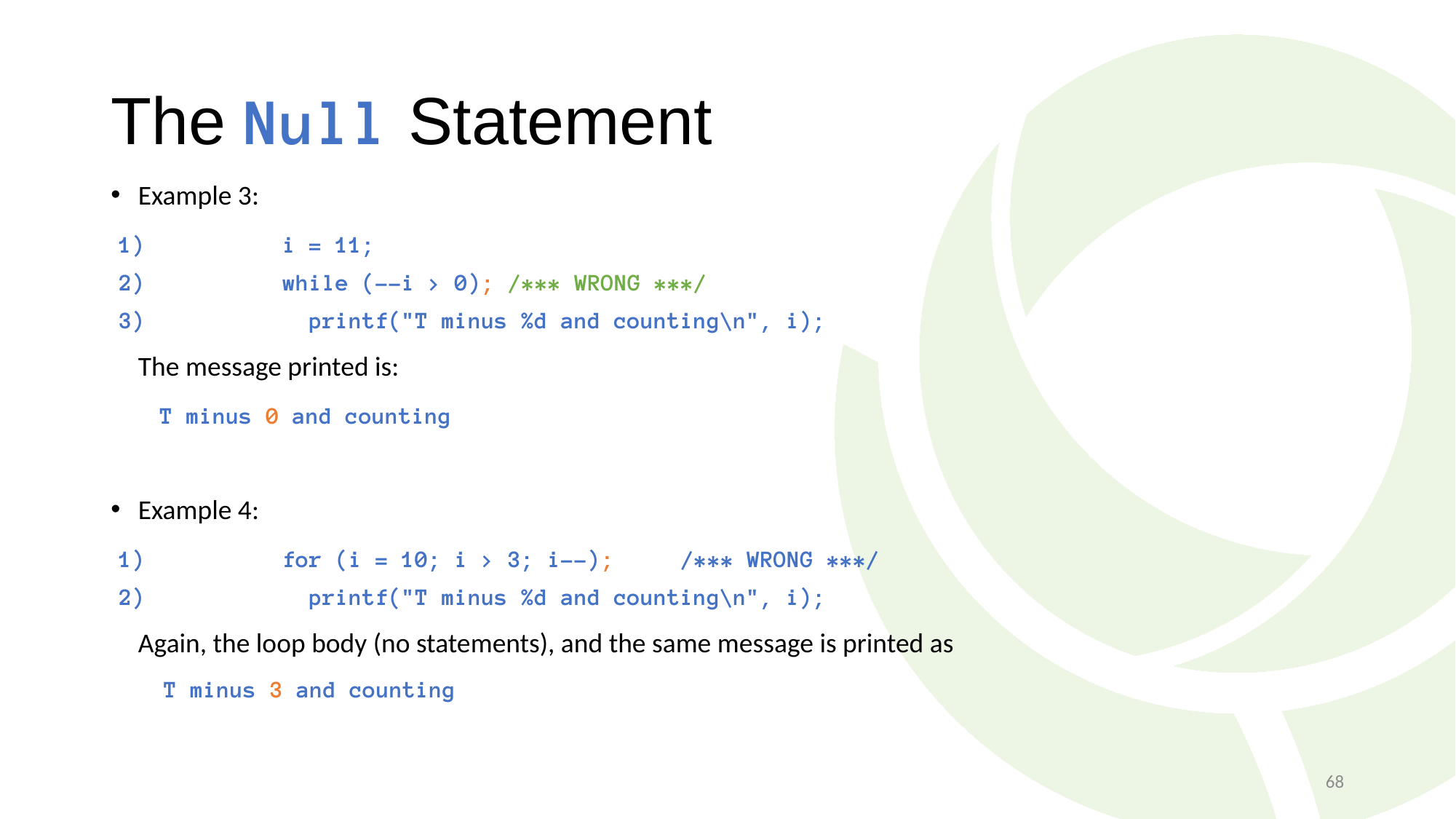

# The Null Statement
Example 3:
	i = 11;
	while (--i > 0); /*** WRONG ***/
	  printf("T minus %d and counting\n", i);
	The message printed is:
	    T minus 0 and counting

Example 4:
	for (i = 10; i > 3; i--);     /*** WRONG ***/
	  printf("T minus %d and counting\n", i);
	Again, the loop body (no statements), and the same message is printed as
    T minus 3 and counting

68